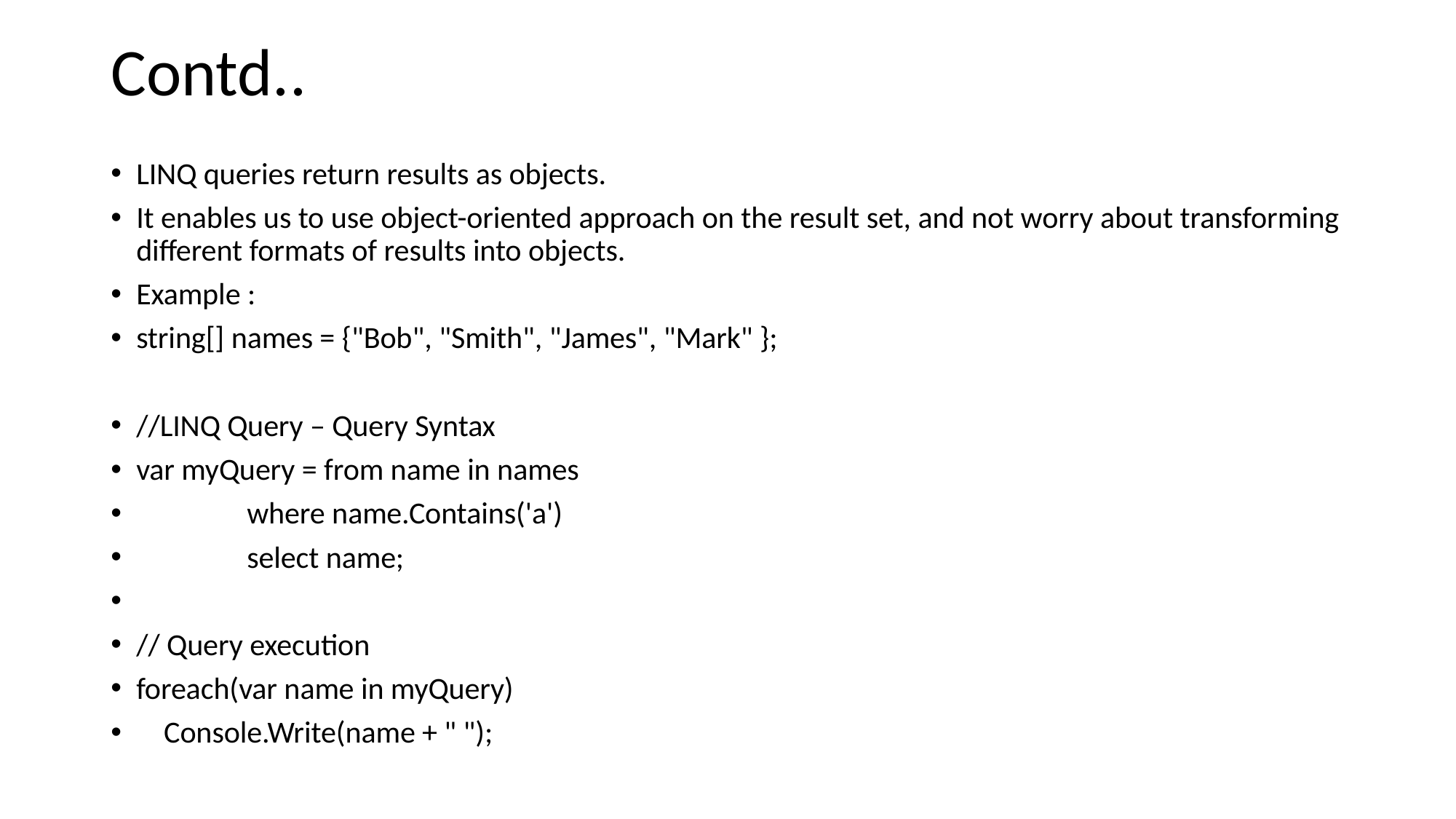

# Contd..
LINQ queries return results as objects.
It enables us to use object-oriented approach on the result set, and not worry about transforming different formats of results into objects.
Example :
string[] names = {"Bob", "Smith", "James", "Mark" };

//LINQ Query – Query Syntax
var myQuery = from name in names
                where name.Contains('a')
                select name;

// Query execution
foreach(var name in myQuery)
    Console.Write(name + " ");